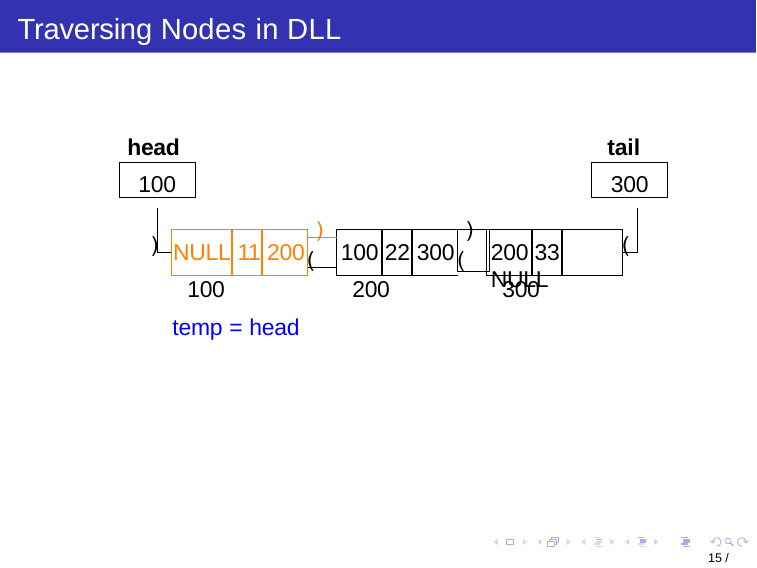

# Traversing Nodes in DLL
head
tail
100
300

)

)
(
)
(

100 22 300
NULL 11 200
200 33 NULL
(
100
temp = head
200
300

15 / 40